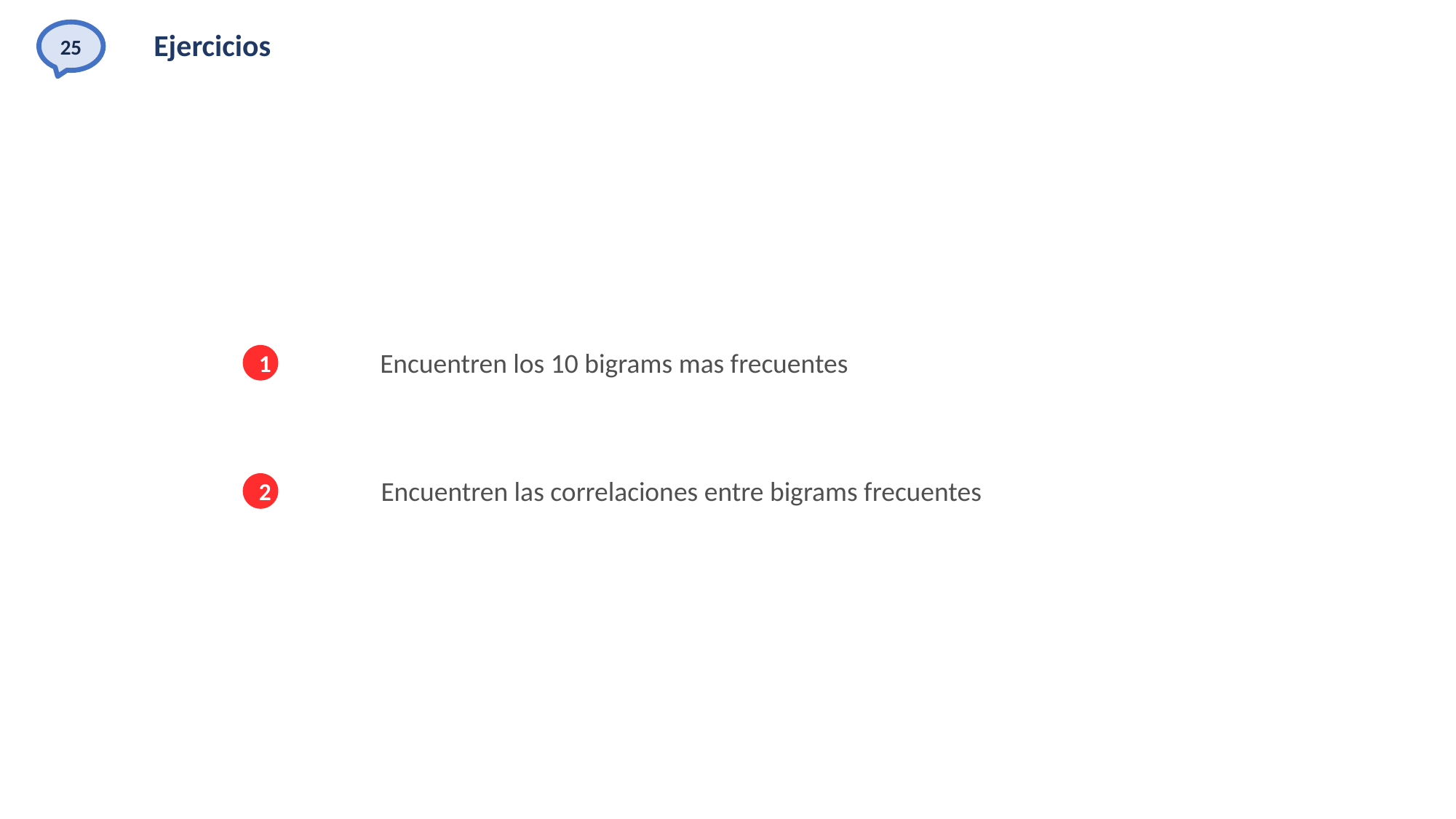

25
# Ejercicios
Encuentren los 10 bigrams mas frecuentes
1
Encuentren las correlaciones entre bigrams frecuentes
2